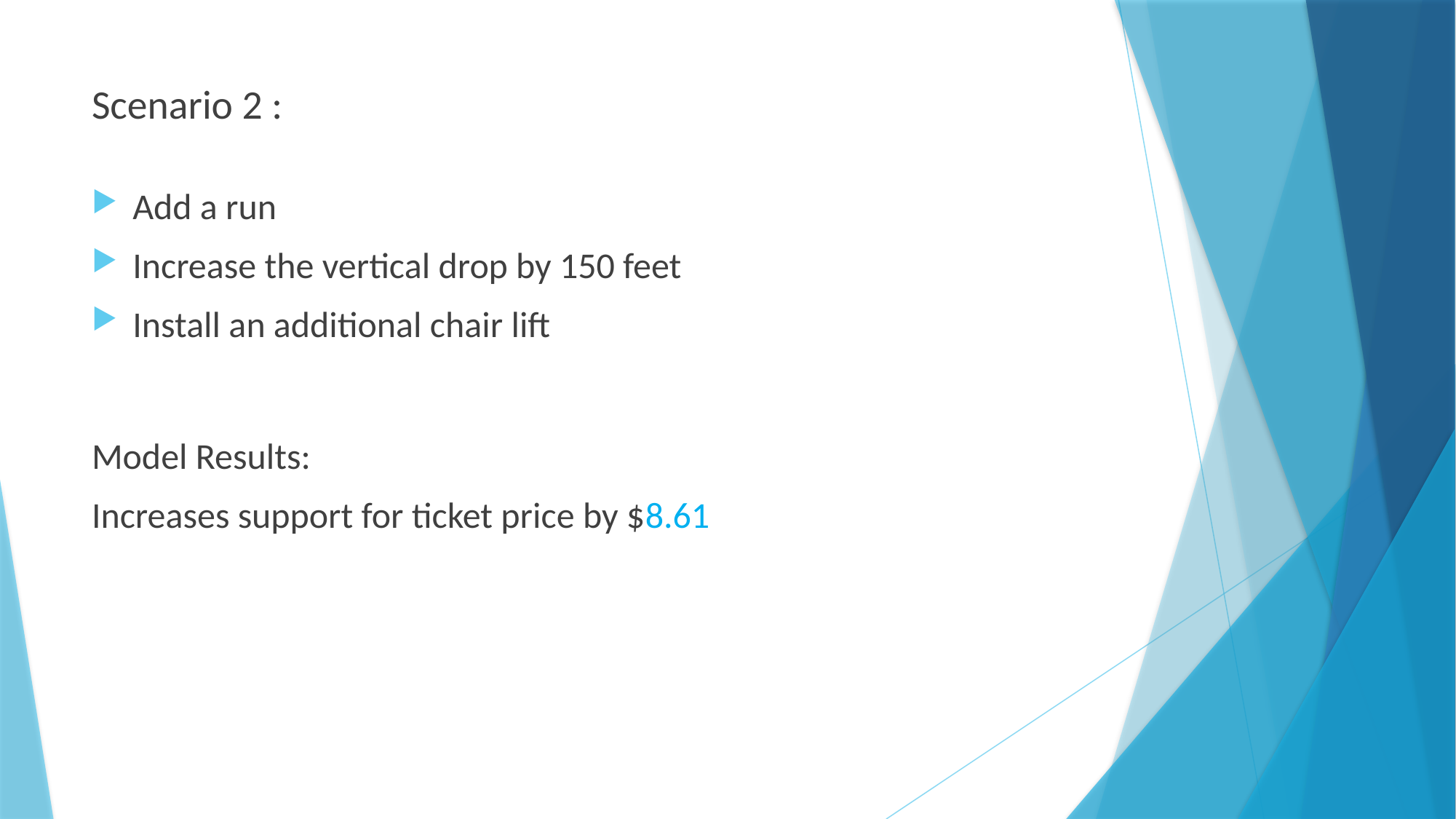

# Scenario 2 :
Add a run
Increase the vertical drop by 150 feet
Install an additional chair lift
Model Results:
Increases support for ticket price by $8.61